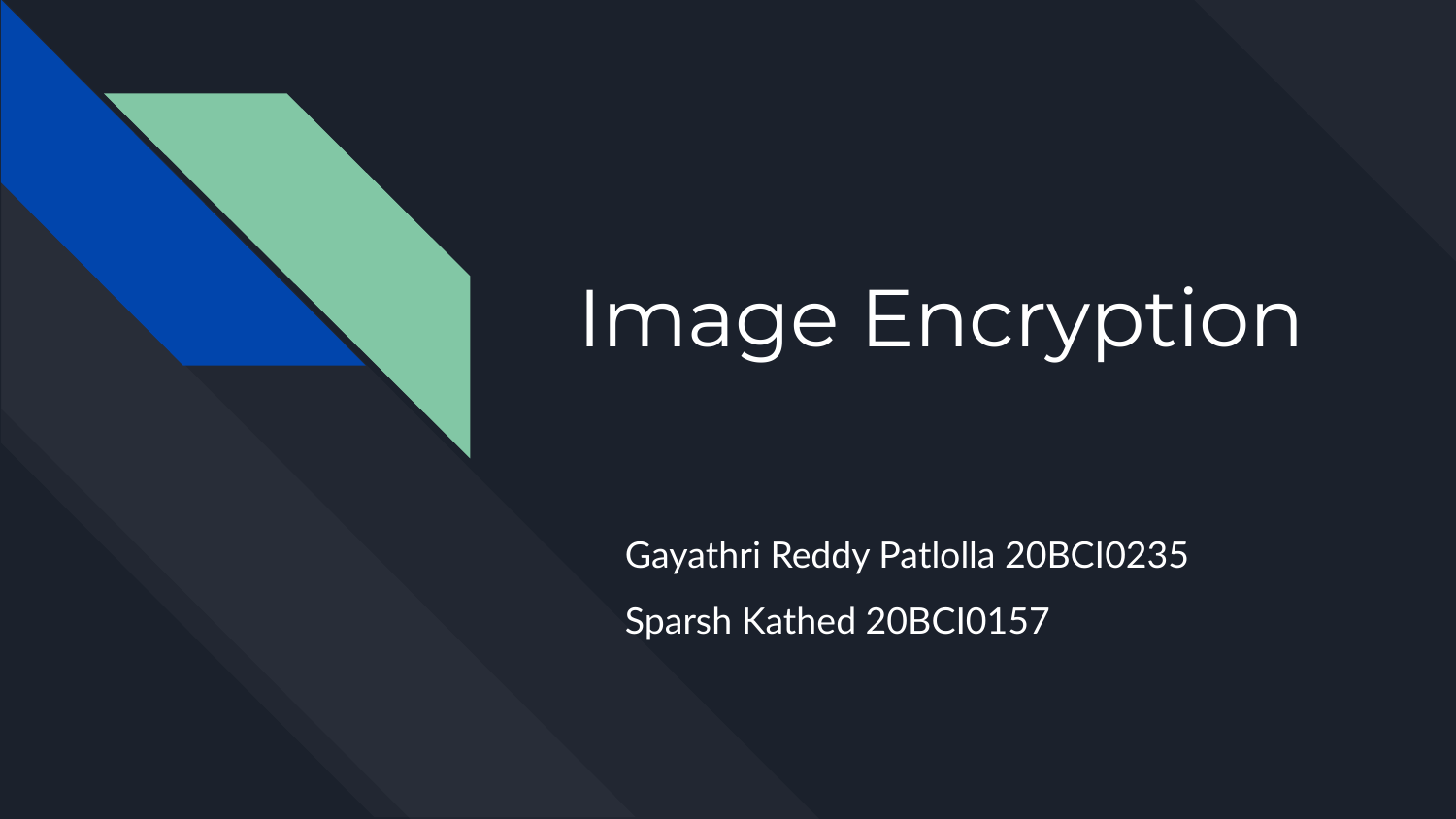

# Image Encryption
Gayathri Reddy Patlolla 20BCI0235
Sparsh Kathed 20BCI0157